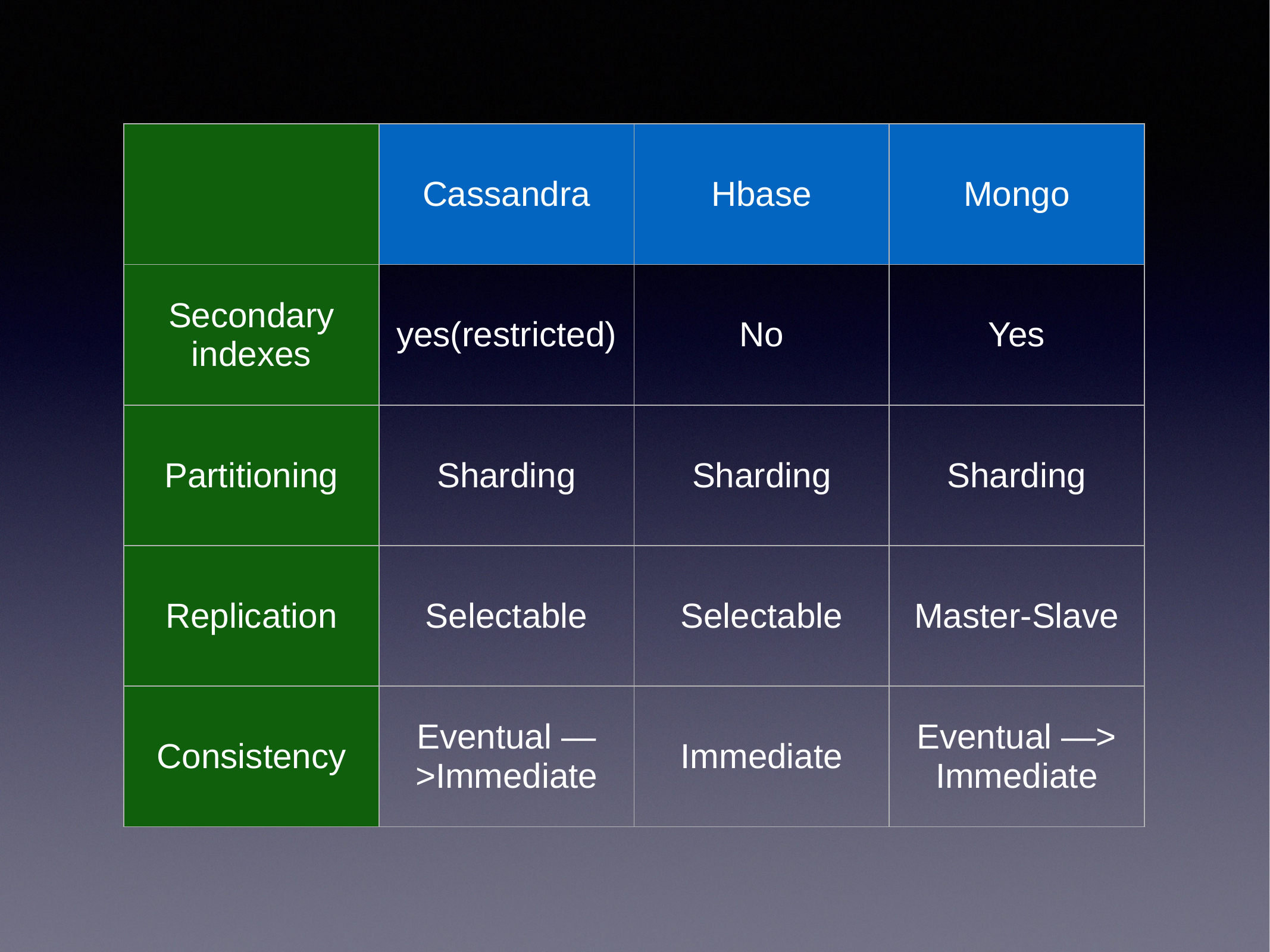

|  | Cassandra | Hbase | Mongo |
| --- | --- | --- | --- |
| Secondary indexes | yes(restricted) | No | Yes |
| Partitioning | Sharding | Sharding | Sharding |
| Replication | Selectable | Selectable | Master-Slave |
| Consistency | Eventual —>Immediate | Immediate | Eventual —> Immediate |